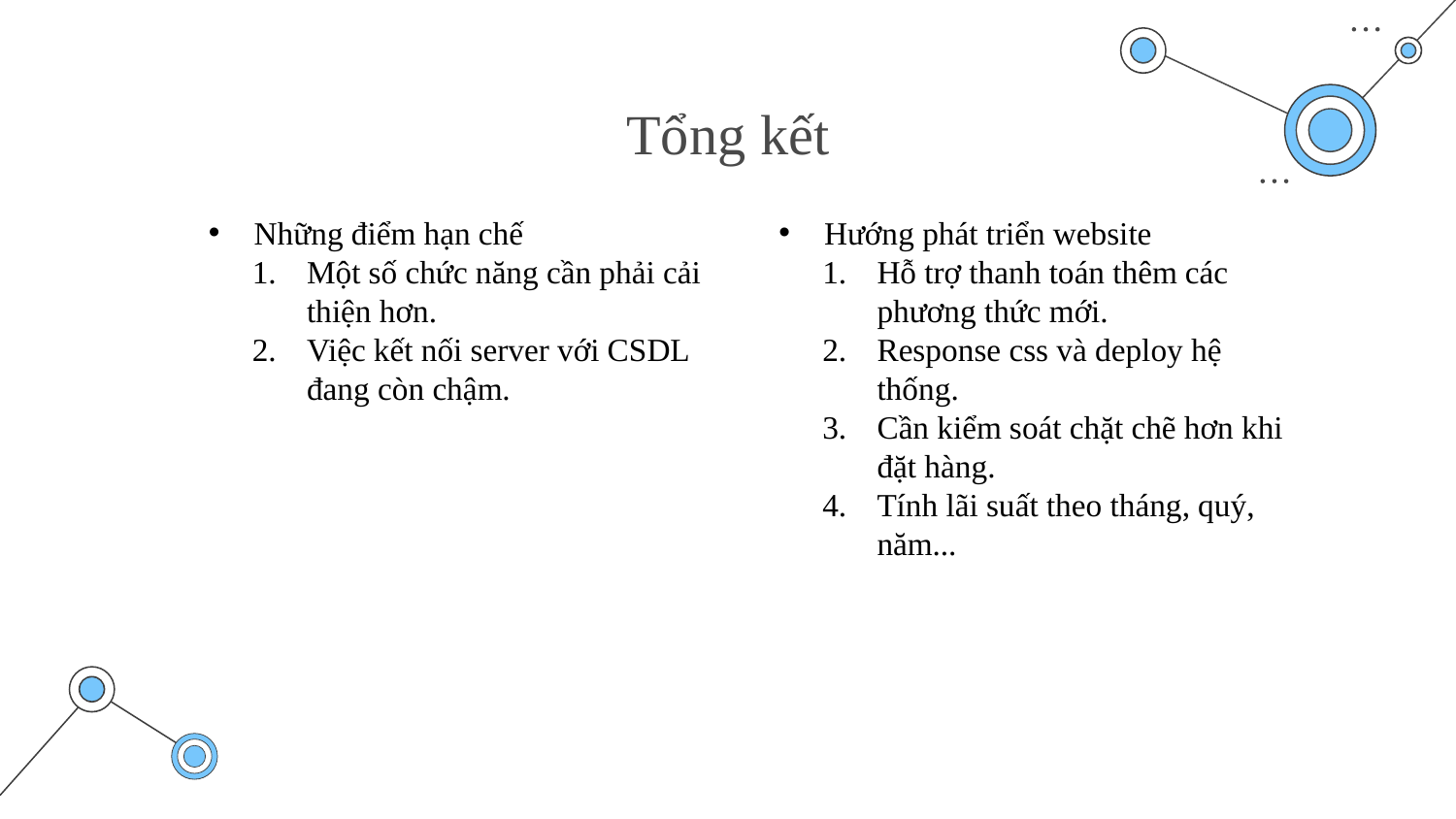

# Tổng kết
Những điểm hạn chế
Một số chức năng cần phải cải thiện hơn.
Việc kết nối server với CSDL đang còn chậm.
Hướng phát triển website
Hỗ trợ thanh toán thêm các phương thức mới.
Response css và deploy hệ thống.
Cần kiểm soát chặt chẽ hơn khi đặt hàng.
Tính lãi suất theo tháng, quý, năm...